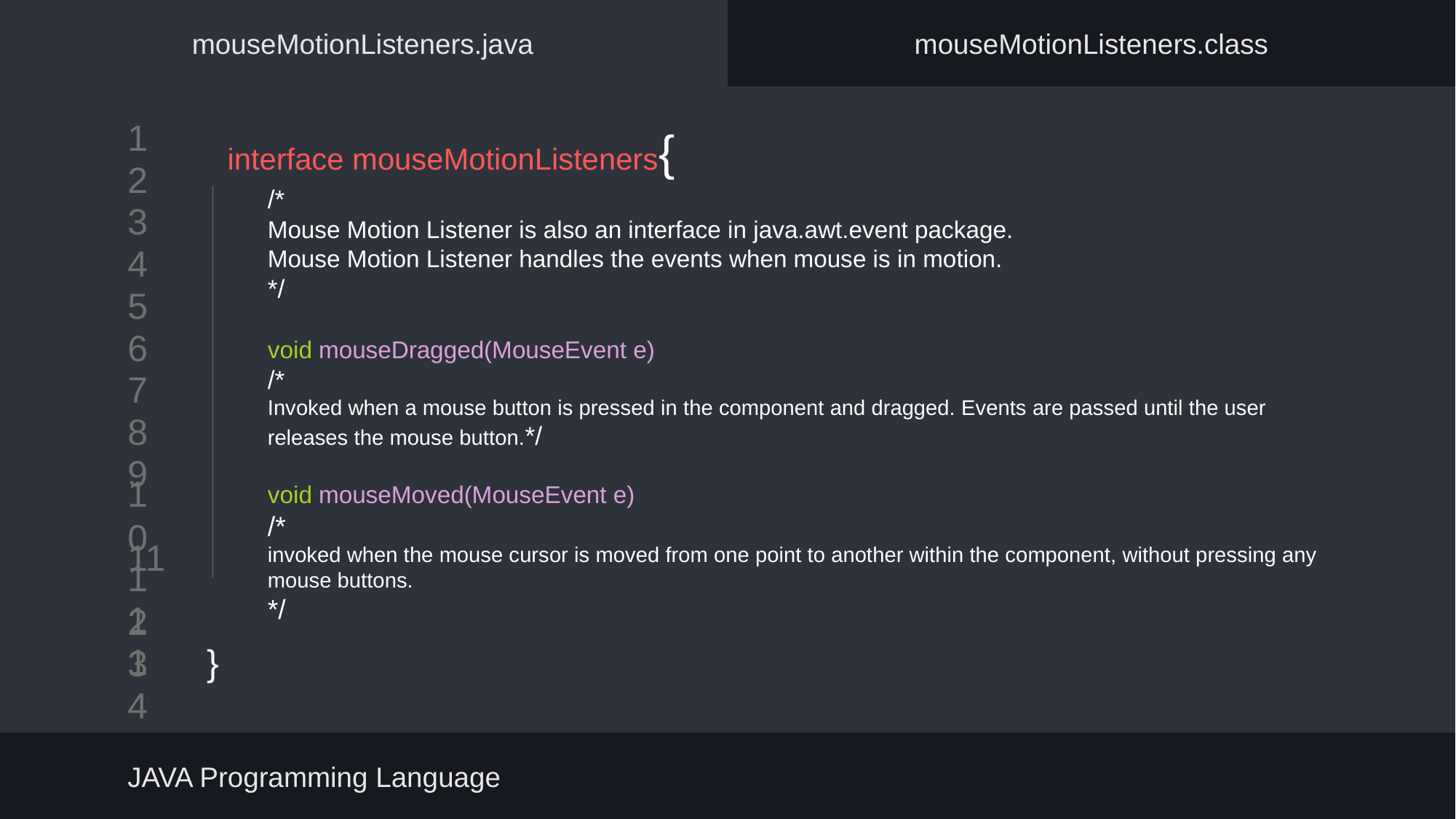

mouseMotionListeners.java
mouseMotionListeners.class
# interface mouseMotionListeners{
}
/*
Mouse Motion Listener is also an interface in java.awt.event package.
Mouse Motion Listener handles the events when mouse is in motion.
*/

void mouseDragged(MouseEvent e)
/*
Invoked when a mouse button is pressed in the component and dragged. Events are passed until the user releases the mouse button.*/

void mouseMoved(MouseEvent e)
/*
invoked when the mouse cursor is moved from one point to another within the component, without pressing any mouse buttons.
*/

JAVA Programming Language